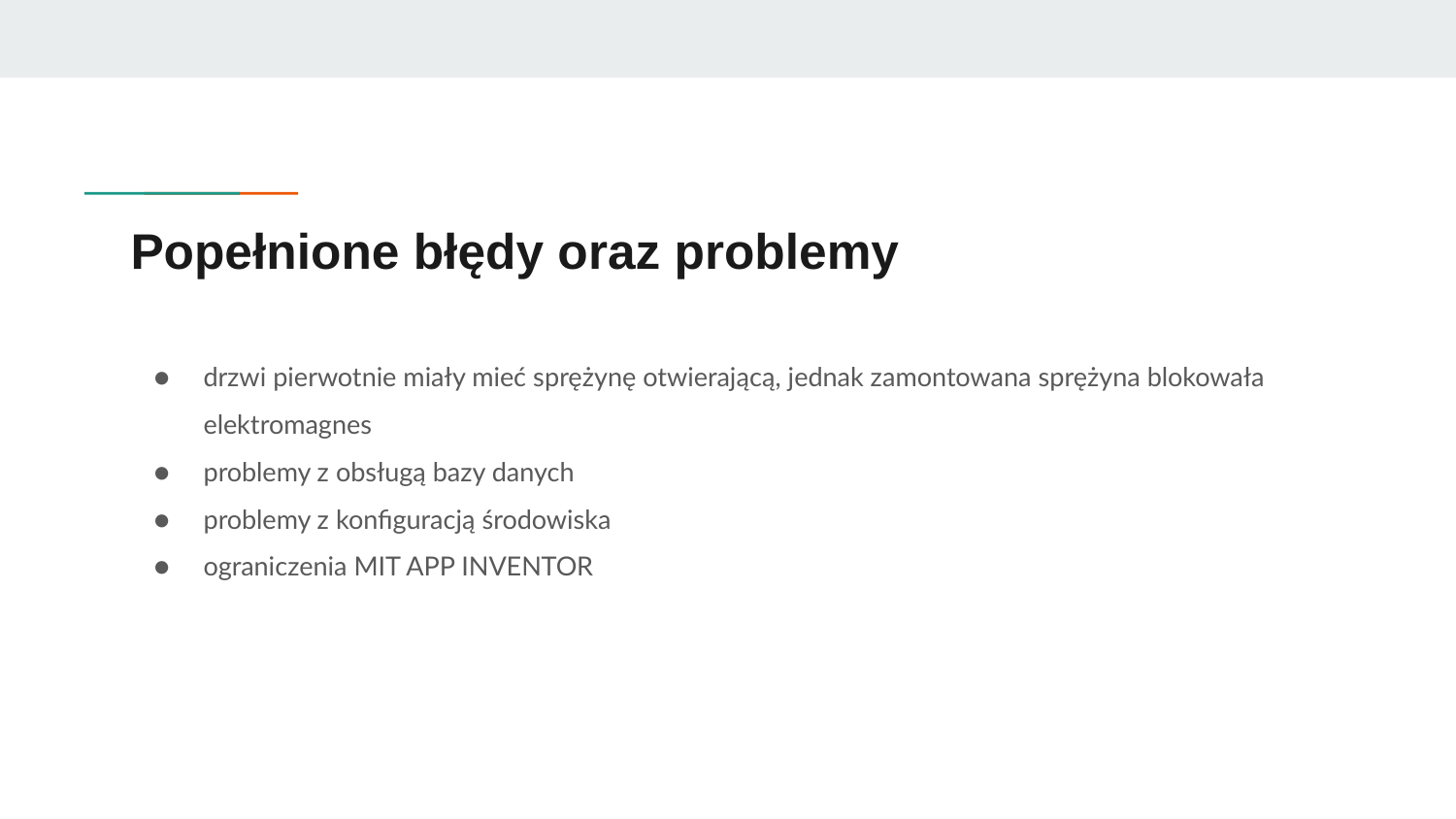

# Popełnione błędy oraz problemy

drzwi pierwotnie miały mieć sprężynę otwierającą, jednak zamontowana sprężyna blokowała elektromagnes
problemy z obsługą bazy danych
problemy z konfiguracją środowiska
ograniczenia MIT APP INVENTOR